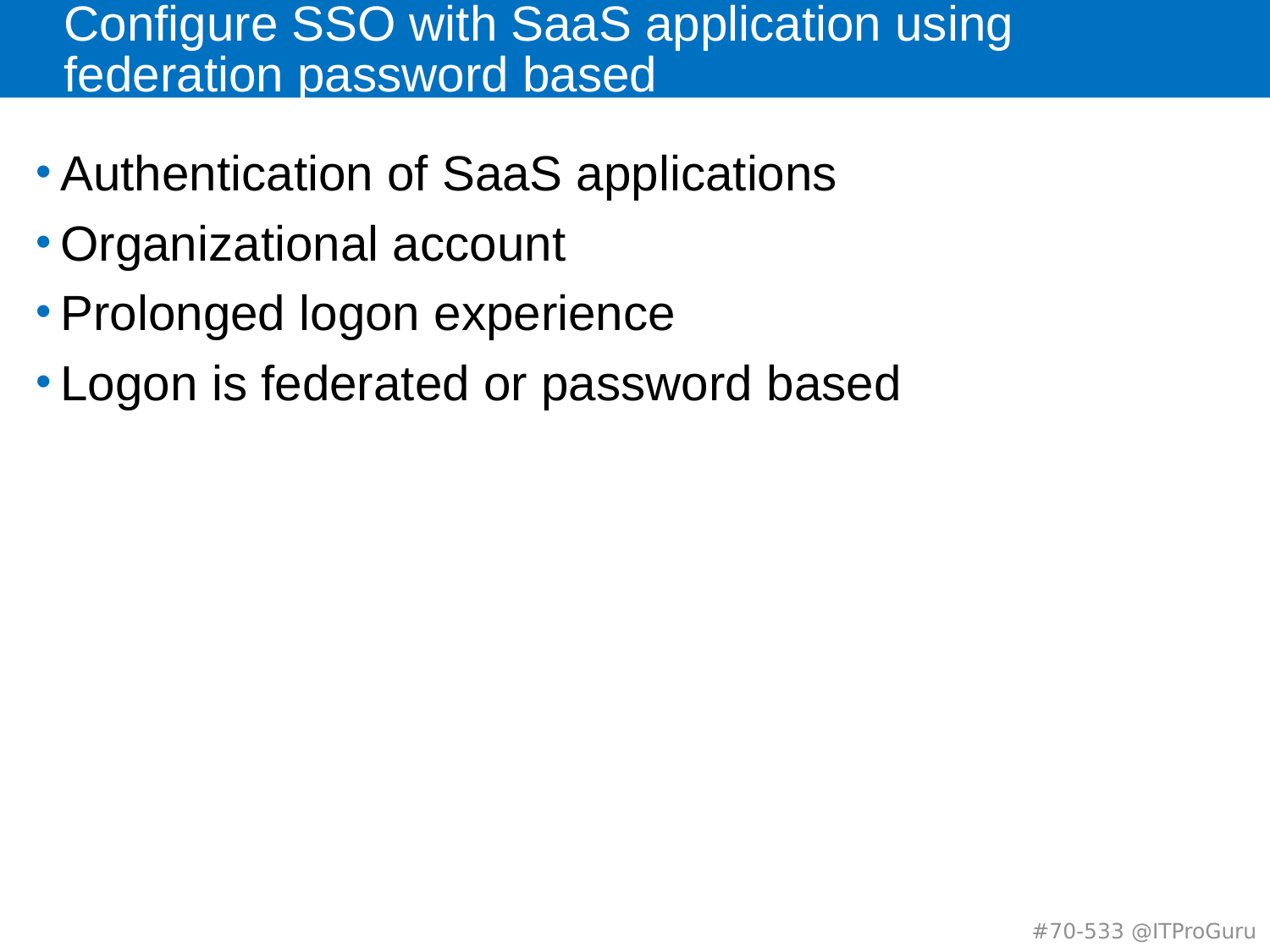

# Configure SSO with SaaS application using federation password based
Authentication of SaaS applications
Organizational account
Prolonged logon experience
Logon is federated or password based